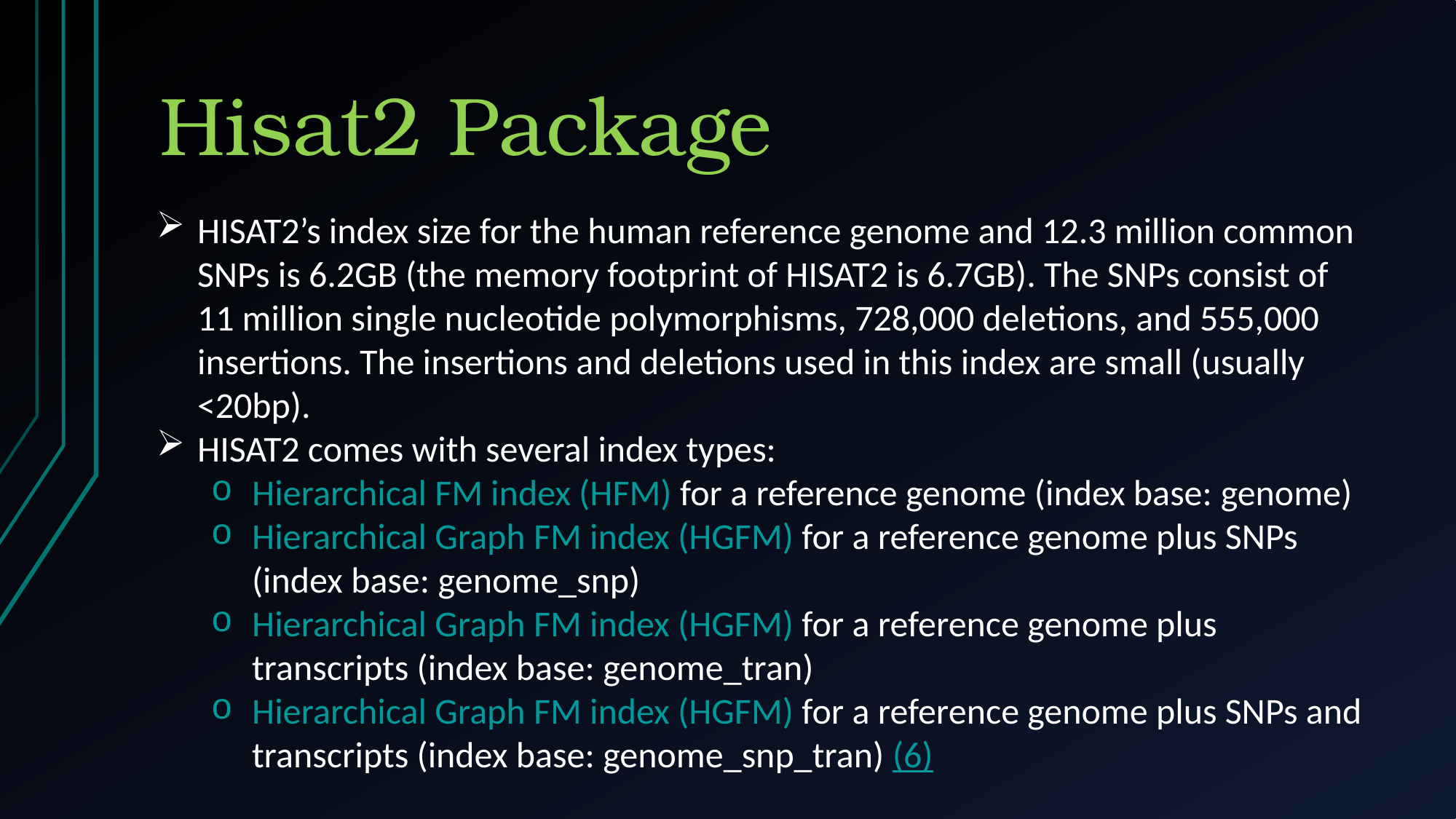

# Hisat2 Package
HISAT2’s index size for the human reference genome and 12.3 million common SNPs is 6.2GB (the memory footprint of HISAT2 is 6.7GB). The SNPs consist of 11 million single nucleotide polymorphisms, 728,000 deletions, and 555,000 insertions. The insertions and deletions used in this index are small (usually <20bp).
HISAT2 comes with several index types:
Hierarchical FM index (HFM) for a reference genome (index base: genome)
Hierarchical Graph FM index (HGFM) for a reference genome plus SNPs (index base: genome_snp)
Hierarchical Graph FM index (HGFM) for a reference genome plus transcripts (index base: genome_tran)
Hierarchical Graph FM index (HGFM) for a reference genome plus SNPs and transcripts (index base: genome_snp_tran) (6)